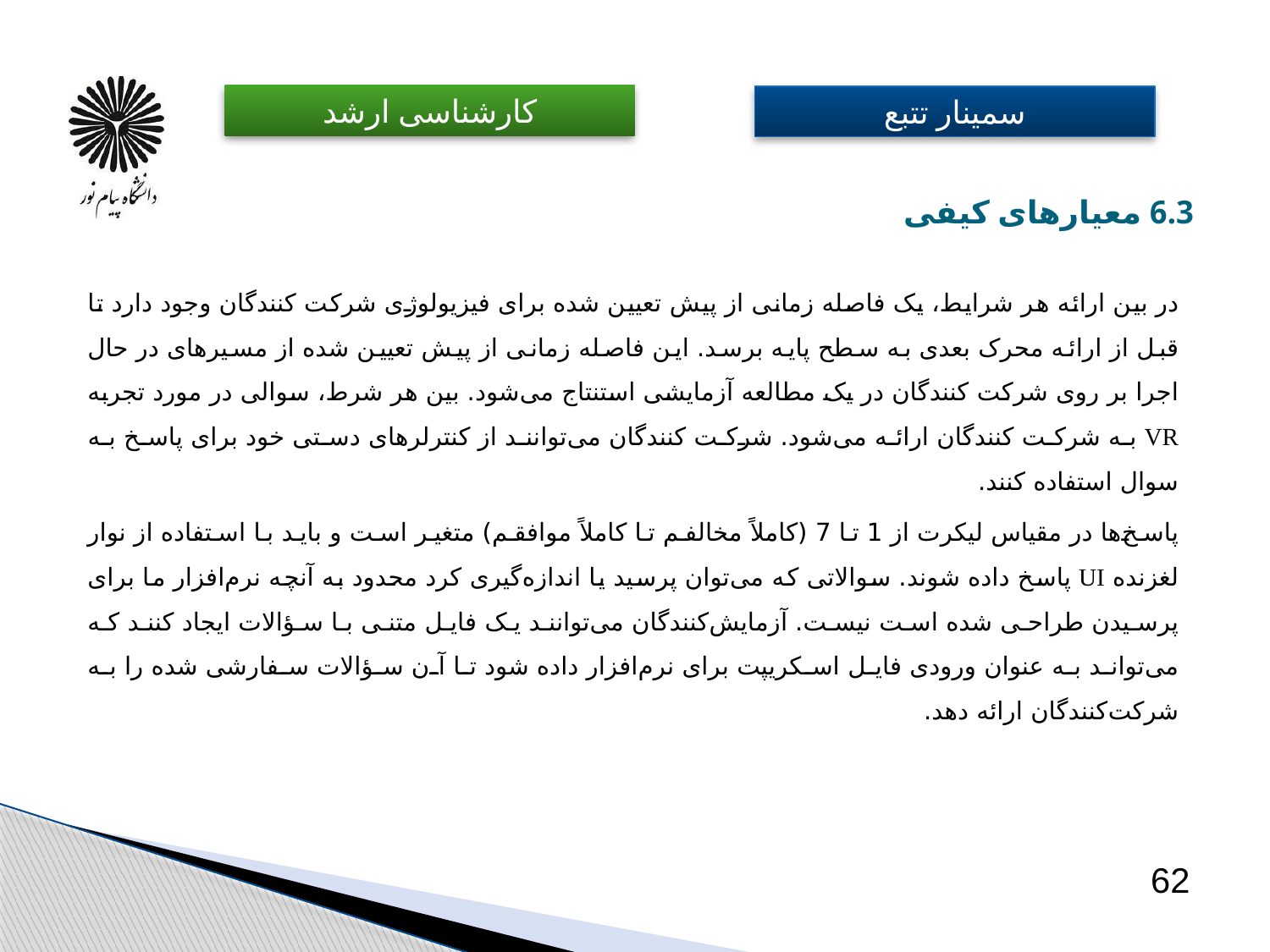

# 6.3 معیارهای کیفی
در بین ارائه هر شرایط، یک فاصله زمانی از پیش تعیین شده برای فیزیولوژی شرکت کنندگان وجود دارد تا قبل از ارائه محرک بعدی به سطح پایه برسد. این فاصله زمانی از پیش تعیین شده از مسیرهای در حال اجرا بر روی شرکت کنندگان در یک مطالعه آزمایشی استنتاج می‌شود. بین هر شرط، سوالی در مورد تجربه VR به شرکت کنندگان ارائه می‌شود. شرکت کنندگان می‌توانند از کنترلرهای دستی خود برای پاسخ به سوال استفاده کنند.
پاسخ‌ها در مقیاس لیکرت از 1 تا 7 (کاملاً مخالفم تا کاملاً موافقم) متغیر است و باید با استفاده از نوار لغزنده UI پاسخ داده شوند. سوالاتی که می‌توان پرسید یا اندازه‌گیری کرد محدود به آنچه نرم‌افزار ما برای پرسیدن طراحی شده است نیست. آزمایش‌کنندگان می‌توانند یک فایل متنی با سؤالات ایجاد کنند که می‌تواند به عنوان ورودی فایل اسکریپت برای نرم‌افزار داده شود تا آن سؤالات سفارشی شده را به شرکت‌کنندگان ارائه دهد.

62